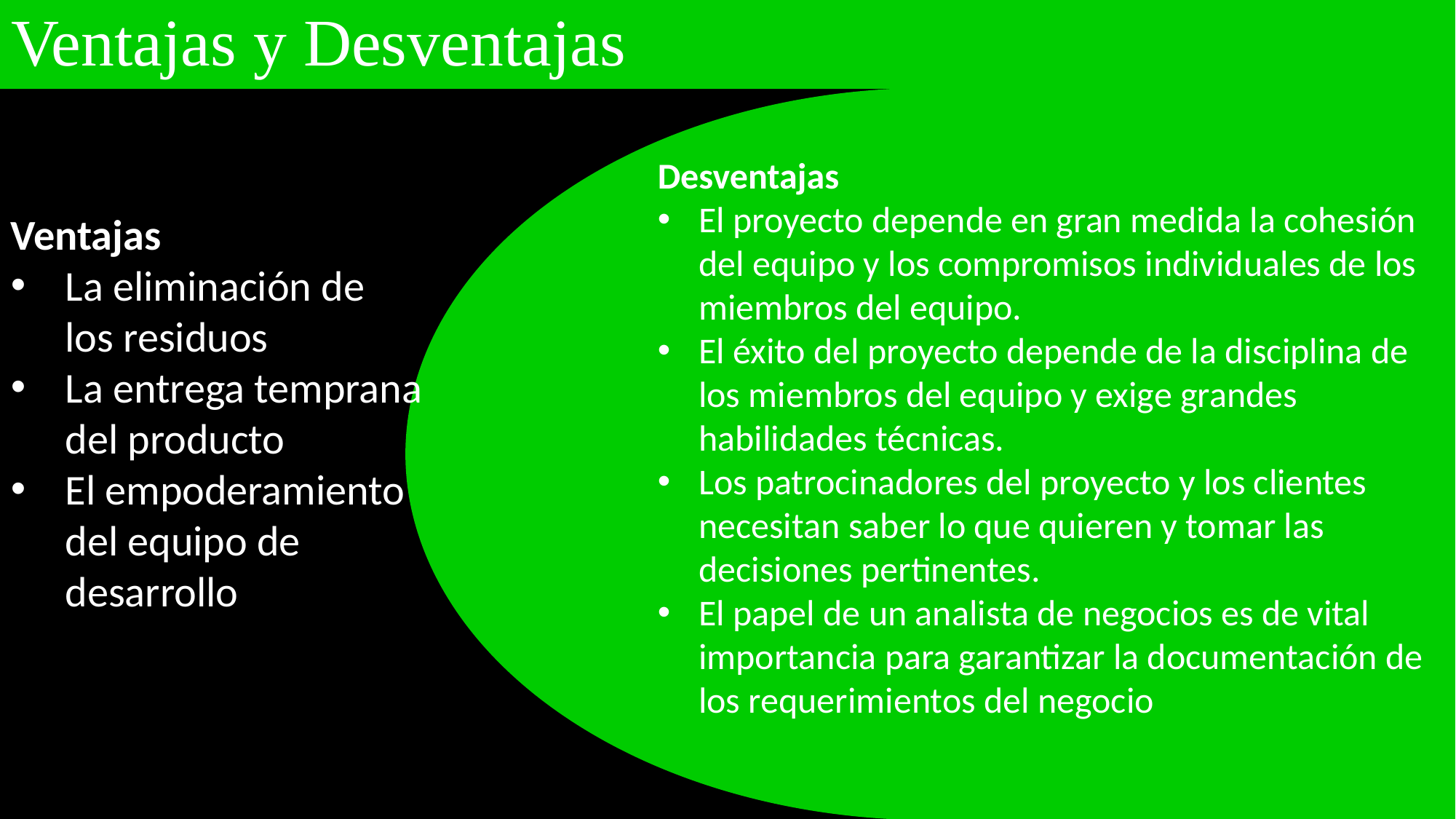

# Ventajas y Desventajas

Desventajas
El proyecto depende en gran medida la cohesión del equipo y los compromisos individuales de los miembros del equipo.
El éxito del proyecto depende de la disciplina de los miembros del equipo y exige grandes habilidades técnicas.
Los patrocinadores del proyecto y los clientes necesitan saber lo que quieren y tomar las decisiones pertinentes.
El papel de un analista de negocios es de vital importancia para garantizar la documentación de los requerimientos del negocio
Ventajas
La eliminación de los residuos
La entrega temprana del producto
El empoderamiento del equipo de desarrollo